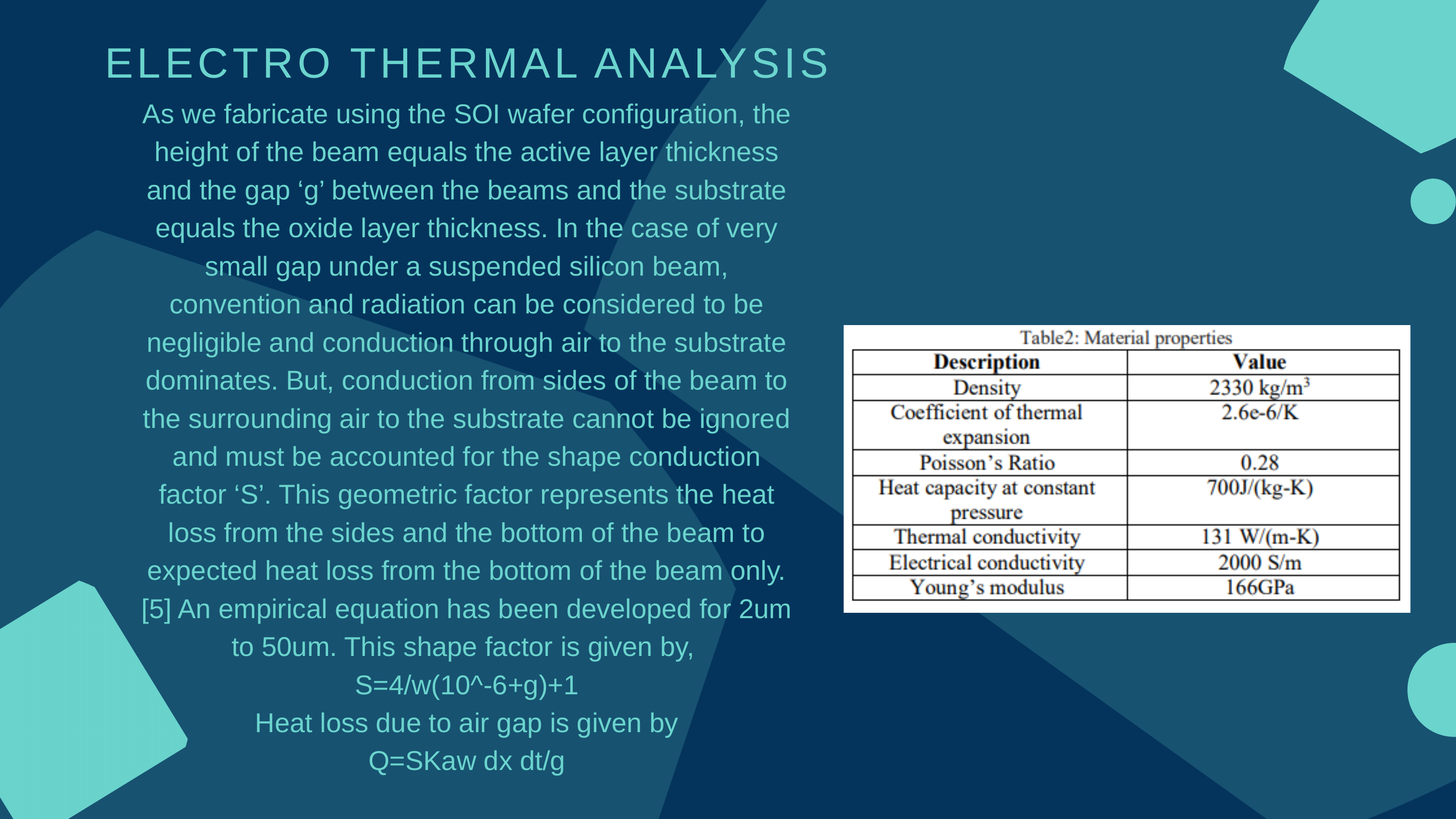

ELECTRO THERMAL ANALYSIS
As we fabricate using the SOI wafer configuration, the height of the beam equals the active layer thickness and the gap ‘g’ between the beams and the substrate equals the oxide layer thickness. In the case of very small gap under a suspended silicon beam, convention and radiation can be considered to be negligible and conduction through air to the substrate dominates. But, conduction from sides of the beam to the surrounding air to the substrate cannot be ignored and must be accounted for the shape conduction factor ‘S’. This geometric factor represents the heat loss from the sides and the bottom of the beam to expected heat loss from the bottom of the beam only.[5] An empirical equation has been developed for 2um to 50um. This shape factor is given by,
S=4/w(10^-6+g)+1
Heat loss due to air gap is given by
Q=SKaw dx dt/g